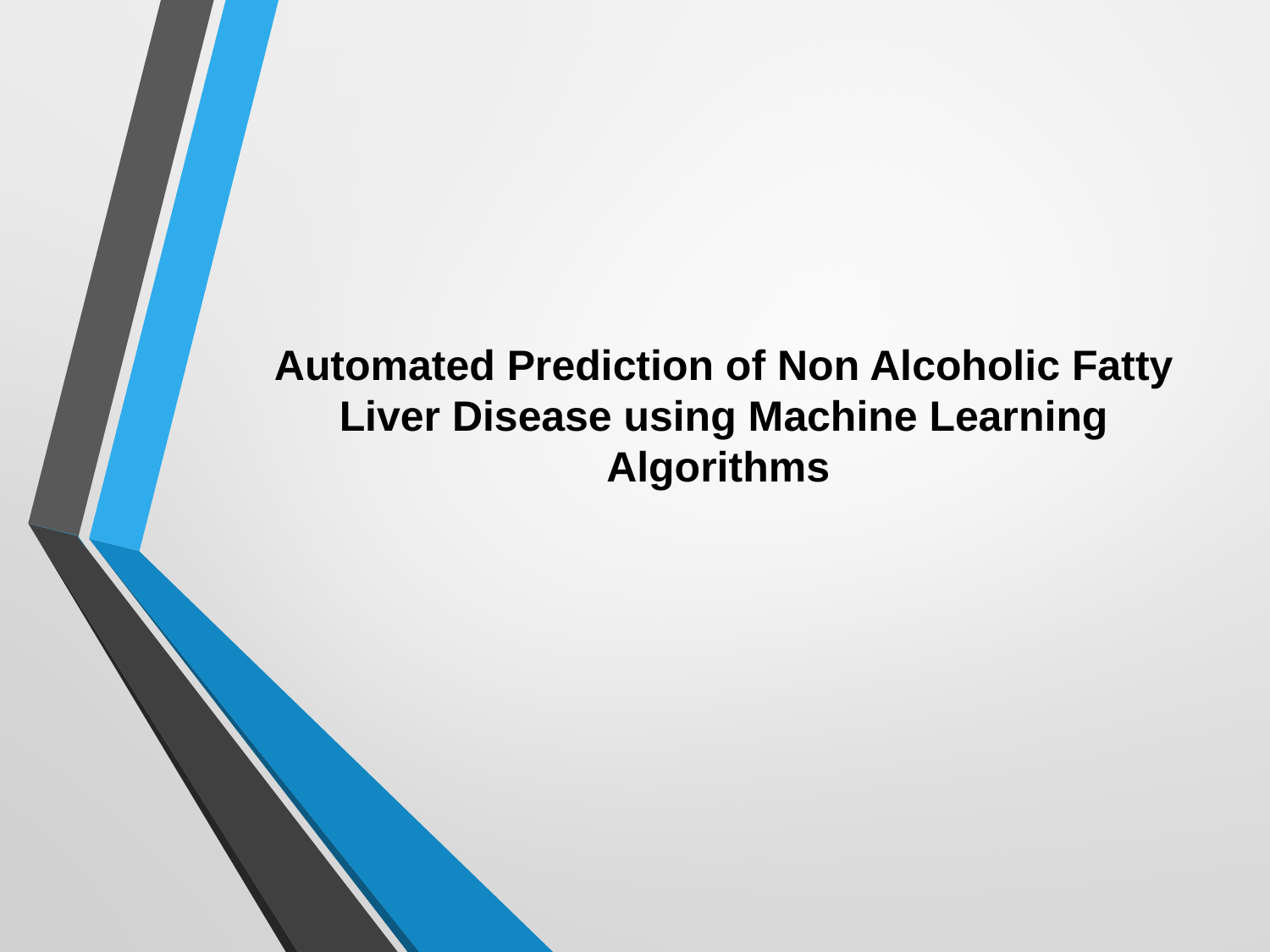

# Automated Prediction of Non Alcoholic Fatty Liver Disease using Machine Learning Algorithms